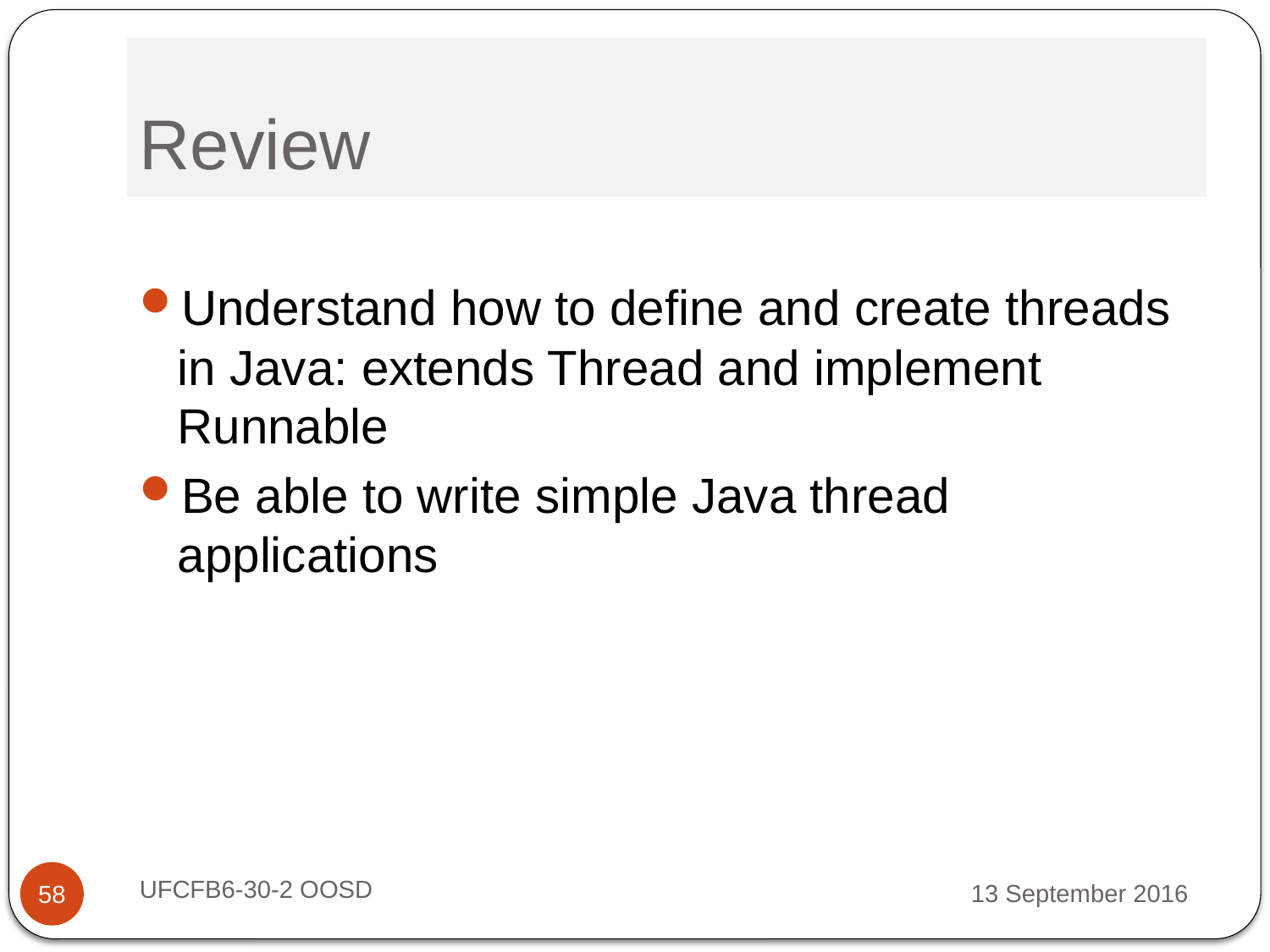

# Review

Understand how to define and create threads in Java: extends Thread and implement Runnable
Be able to write simple Java thread applications

UFCFB6-30-2 OOSD
13 September 2016
58